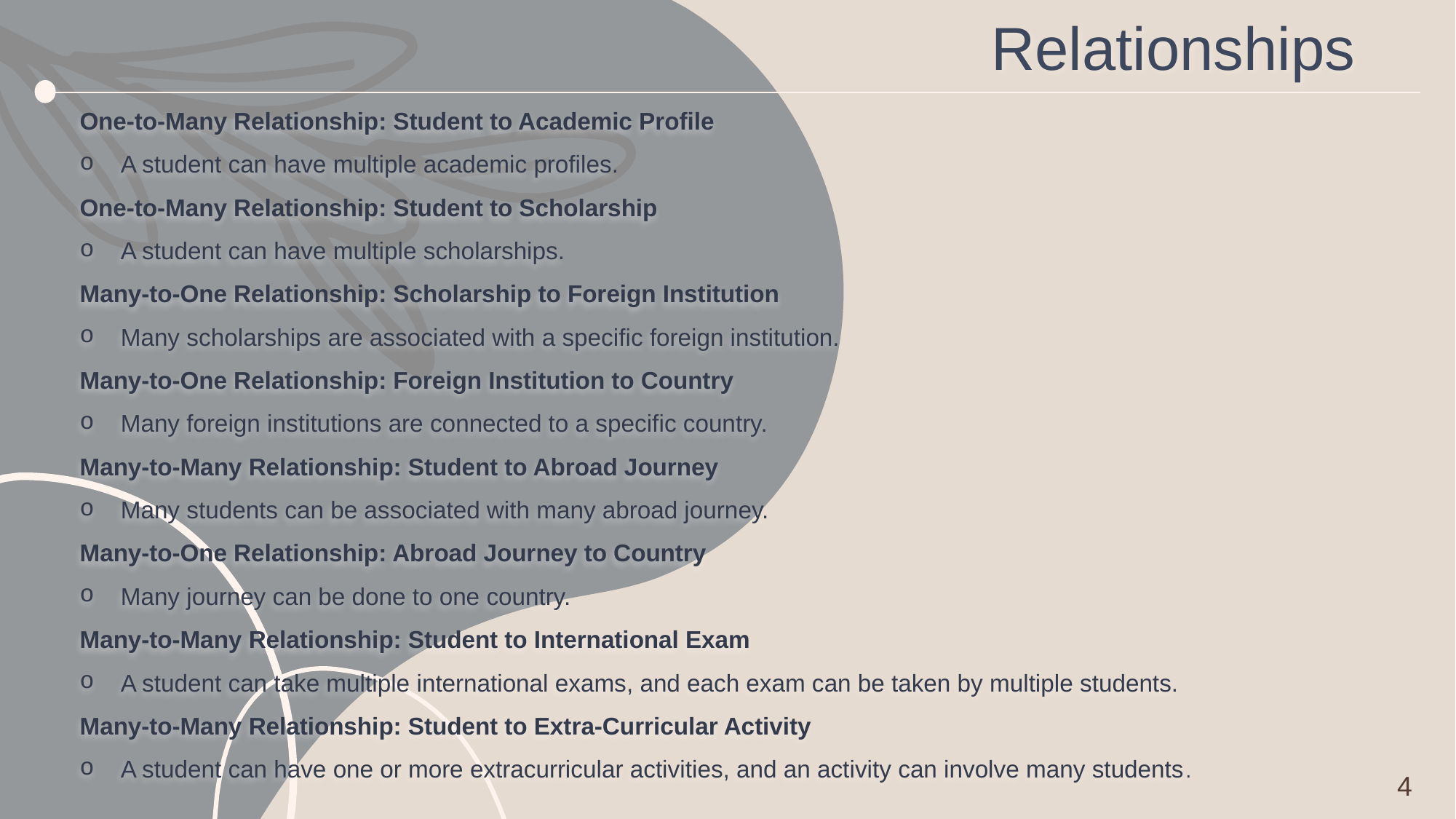

# Relationships

One-to-Many Relationship: Student to Academic Profile
A student can have multiple academic profiles.
One-to-Many Relationship: Student to Scholarship
A student can have multiple scholarships.
Many-to-One Relationship: Scholarship to Foreign Institution
Many scholarships are associated with a specific foreign institution.
Many-to-One Relationship: Foreign Institution to Country
Many foreign institutions are connected to a specific country.
Many-to-Many Relationship: Student to Abroad Journey
Many students can be associated with many abroad journey.
Many-to-One Relationship: Abroad Journey to Country
Many journey can be done to one country.
Many-to-Many Relationship: Student to International Exam
A student can take multiple international exams, and each exam can be taken by multiple students.
Many-to-Many Relationship: Student to Extra-Curricular Activity
A student can have one or more extracurricular activities, and an activity can involve many students.
4